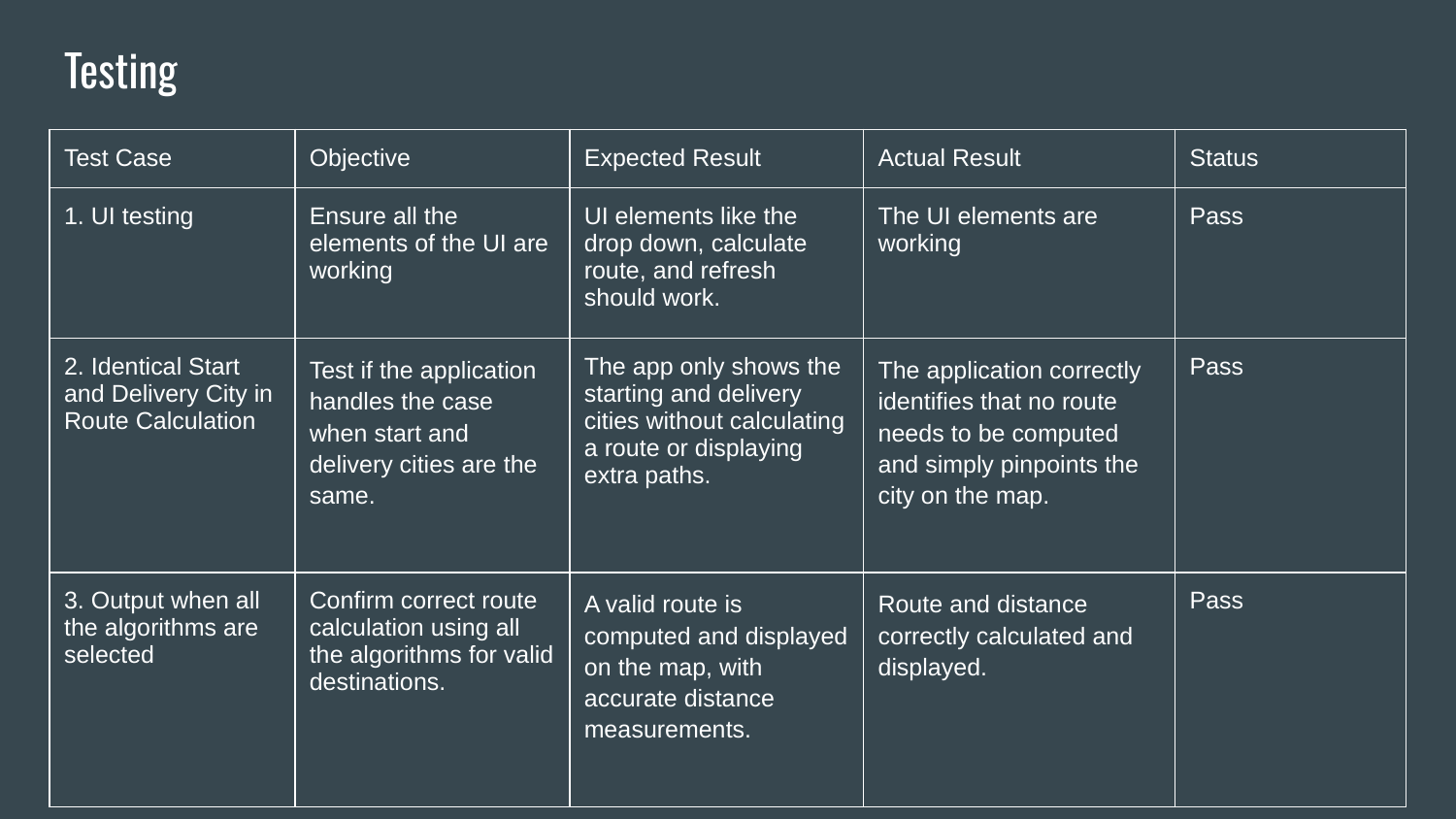

# Testing
| Test Case | Objective | Expected Result | Actual Result | Status |
| --- | --- | --- | --- | --- |
| 1. UI testing | Ensure all the elements of the UI are working | UI elements like the drop down, calculate route, and refresh should work. | The UI elements are working | Pass |
| 2. Identical Start and Delivery City in Route Calculation | Test if the application handles the case when start and delivery cities are the same. | The app only shows the starting and delivery cities without calculating a route or displaying extra paths. | The application correctly identifies that no route needs to be computed and simply pinpoints the city on the map. | Pass |
| 3. Output when all the algorithms are selected | Confirm correct route calculation using all the algorithms for valid destinations. | A valid route is computed and displayed on the map, with accurate distance measurements. | Route and distance correctly calculated and displayed. | Pass |